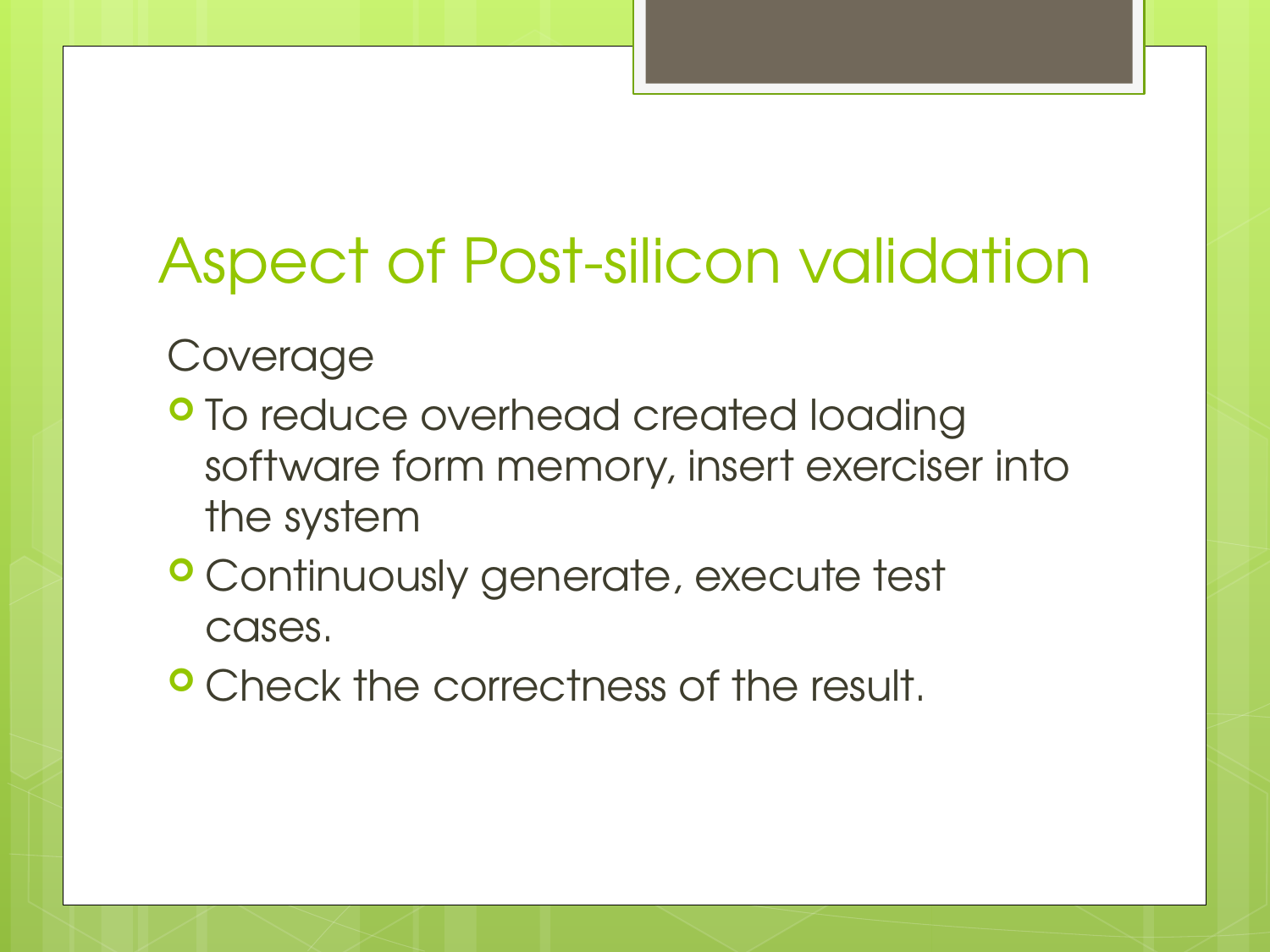

# Aspect of Post-silicon validation
Coverage
To reduce overhead created loading software form memory, insert exerciser into the system
Continuously generate, execute test cases.
Check the correctness of the result.